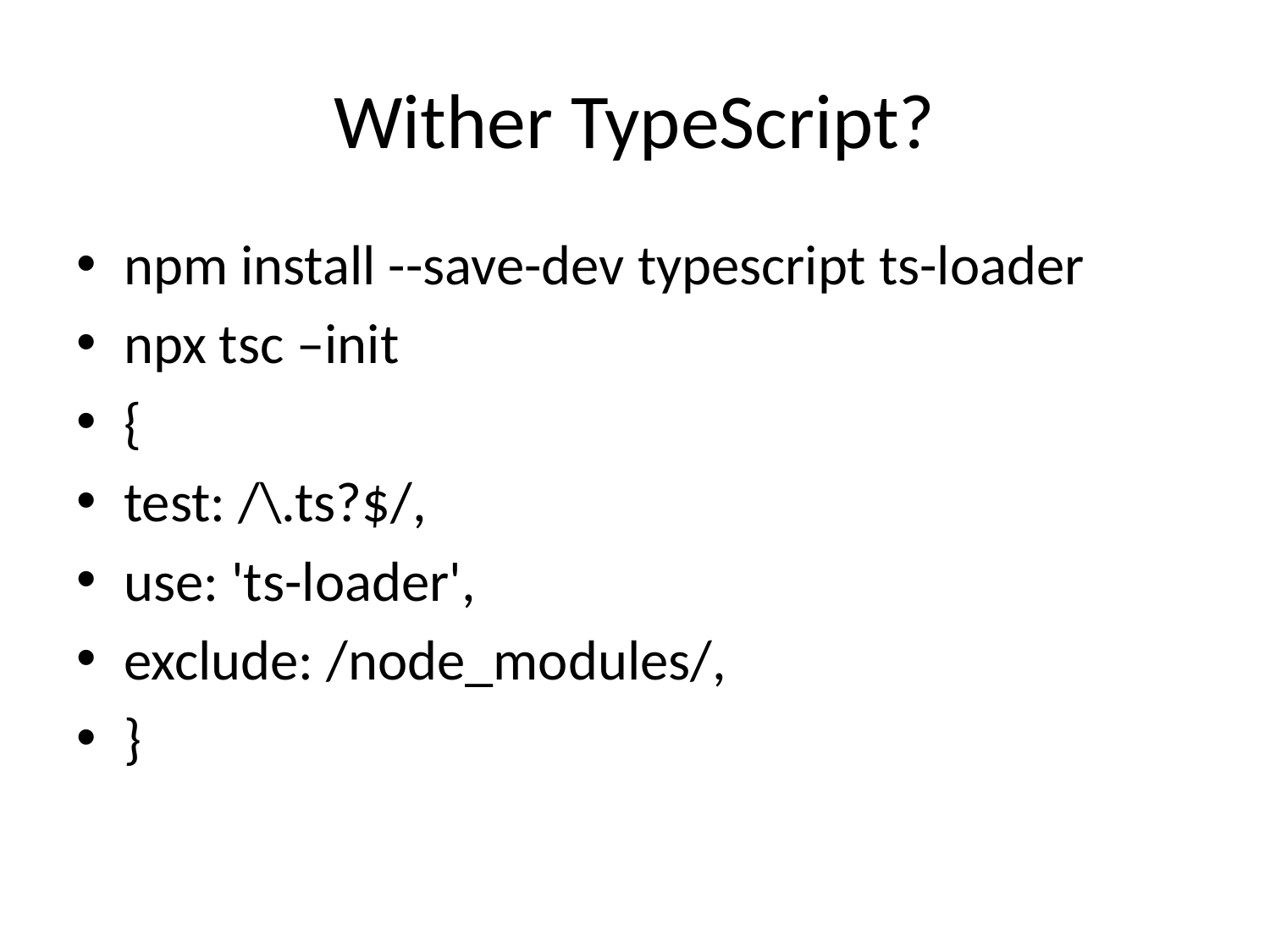

# Wither TypeScript?
npm install --save-dev typescript ts-loader
npx tsc –init
{
test: /\.ts?$/,
use: 'ts-loader',
exclude: /node_modules/,
}